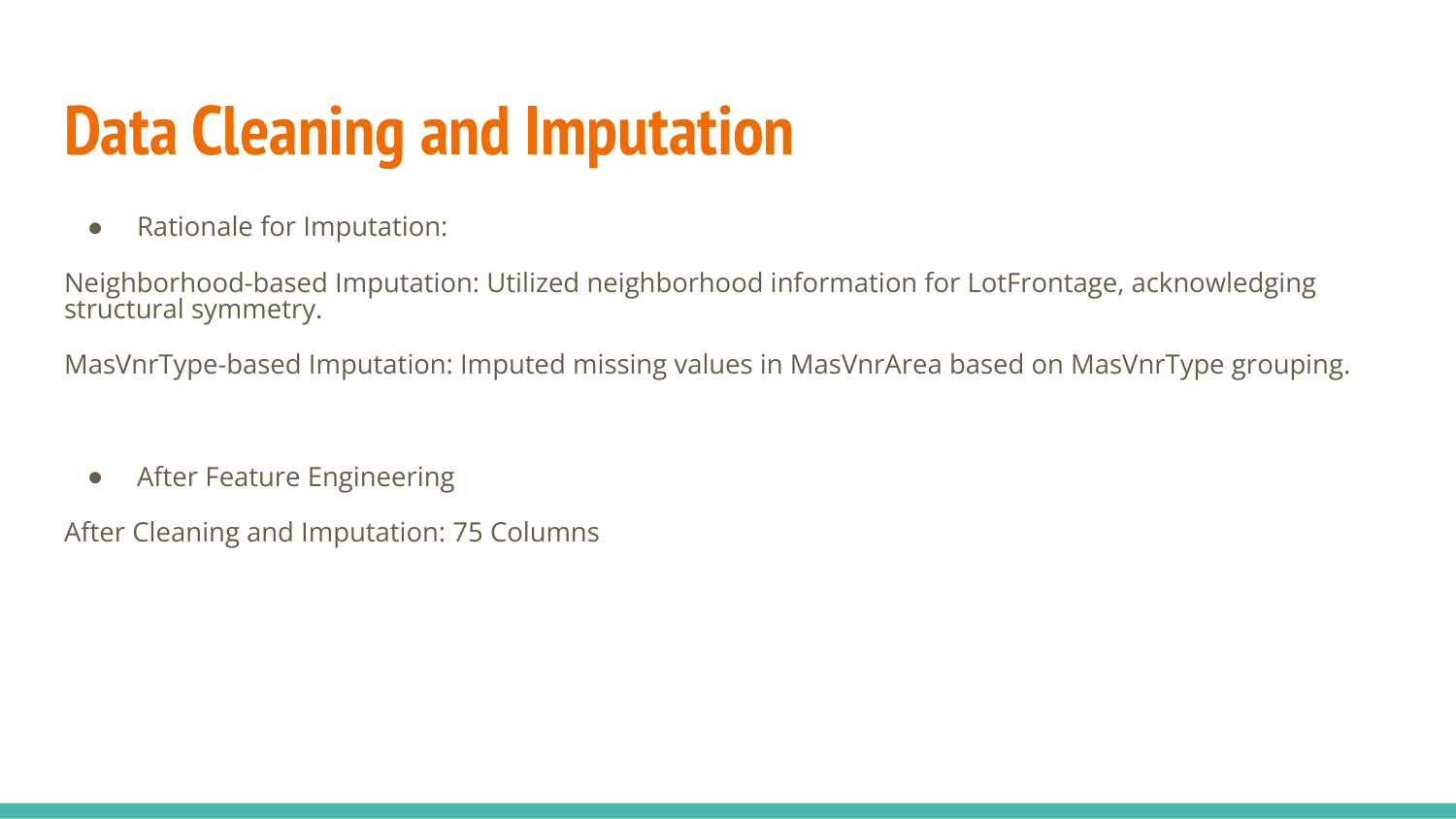

# Data Cleaning and Imputation

Rationale for Imputation:
Neighborhood-based Imputation: Utilized neighborhood information for LotFrontage, acknowledging structural symmetry.
MasVnrType-based Imputation: Imputed missing values in MasVnrArea based on MasVnrType grouping.

After Feature Engineering
After Cleaning and Imputation: 75 Columns